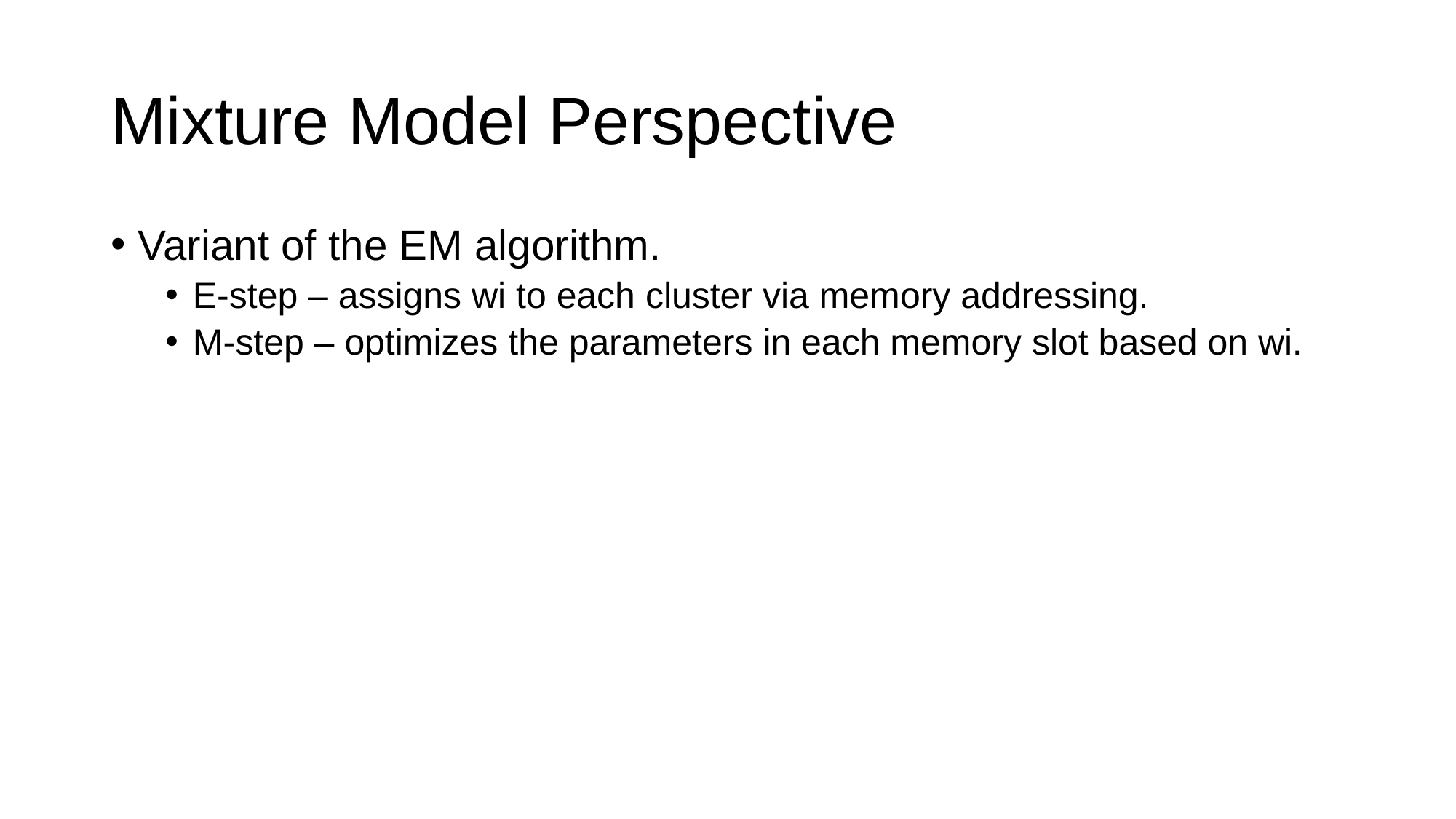

# Mixture Model Perspective
Variant of the EM algorithm.
E-step – assigns wi to each cluster via memory addressing.
M-step – optimizes the parameters in each memory slot based on wi.